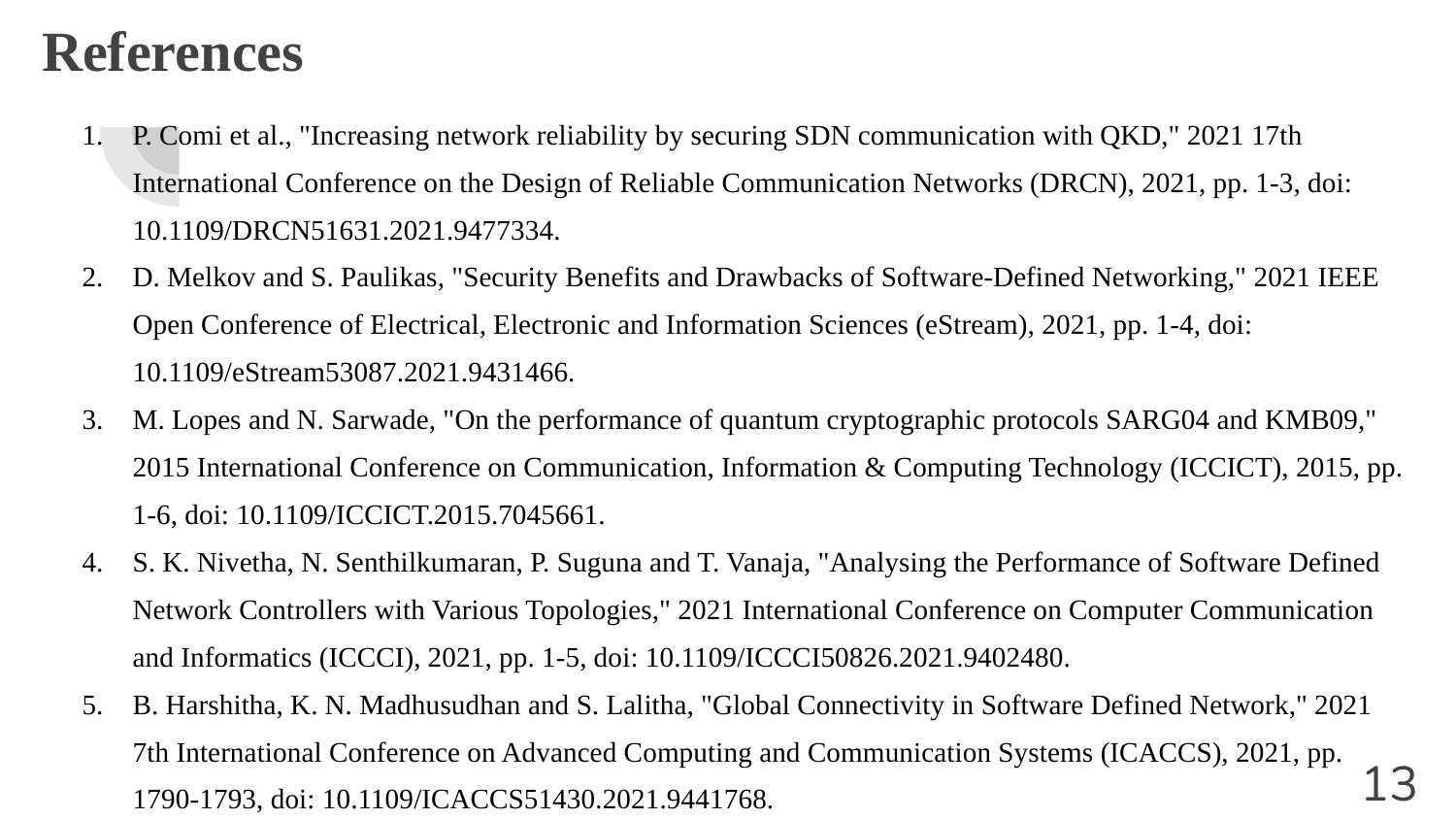

# References
P. Comi et al., "Increasing network reliability by securing SDN communication with QKD," 2021 17th International Conference on the Design of Reliable Communication Networks (DRCN), 2021, pp. 1-3, doi: 10.1109/DRCN51631.2021.9477334.
D. Melkov and S. Paulikas, "Security Benefits and Drawbacks of Software-Defined Networking," 2021 IEEE Open Conference of Electrical, Electronic and Information Sciences (eStream), 2021, pp. 1-4, doi: 10.1109/eStream53087.2021.9431466.
M. Lopes and N. Sarwade, "On the performance of quantum cryptographic protocols SARG04 and KMB09," 2015 International Conference on Communication, Information & Computing Technology (ICCICT), 2015, pp. 1-6, doi: 10.1109/ICCICT.2015.7045661.
S. K. Nivetha, N. Senthilkumaran, P. Suguna and T. Vanaja, "Analysing the Performance of Software Defined Network Controllers with Various Topologies," 2021 International Conference on Computer Communication and Informatics (ICCCI), 2021, pp. 1-5, doi: 10.1109/ICCCI50826.2021.9402480.
B. Harshitha, K. N. Madhusudhan and S. Lalitha, "Global Connectivity in Software Defined Network," 2021 7th International Conference on Advanced Computing and Communication Systems (ICACCS), 2021, pp. 1790-1793, doi: 10.1109/ICACCS51430.2021.9441768.
13